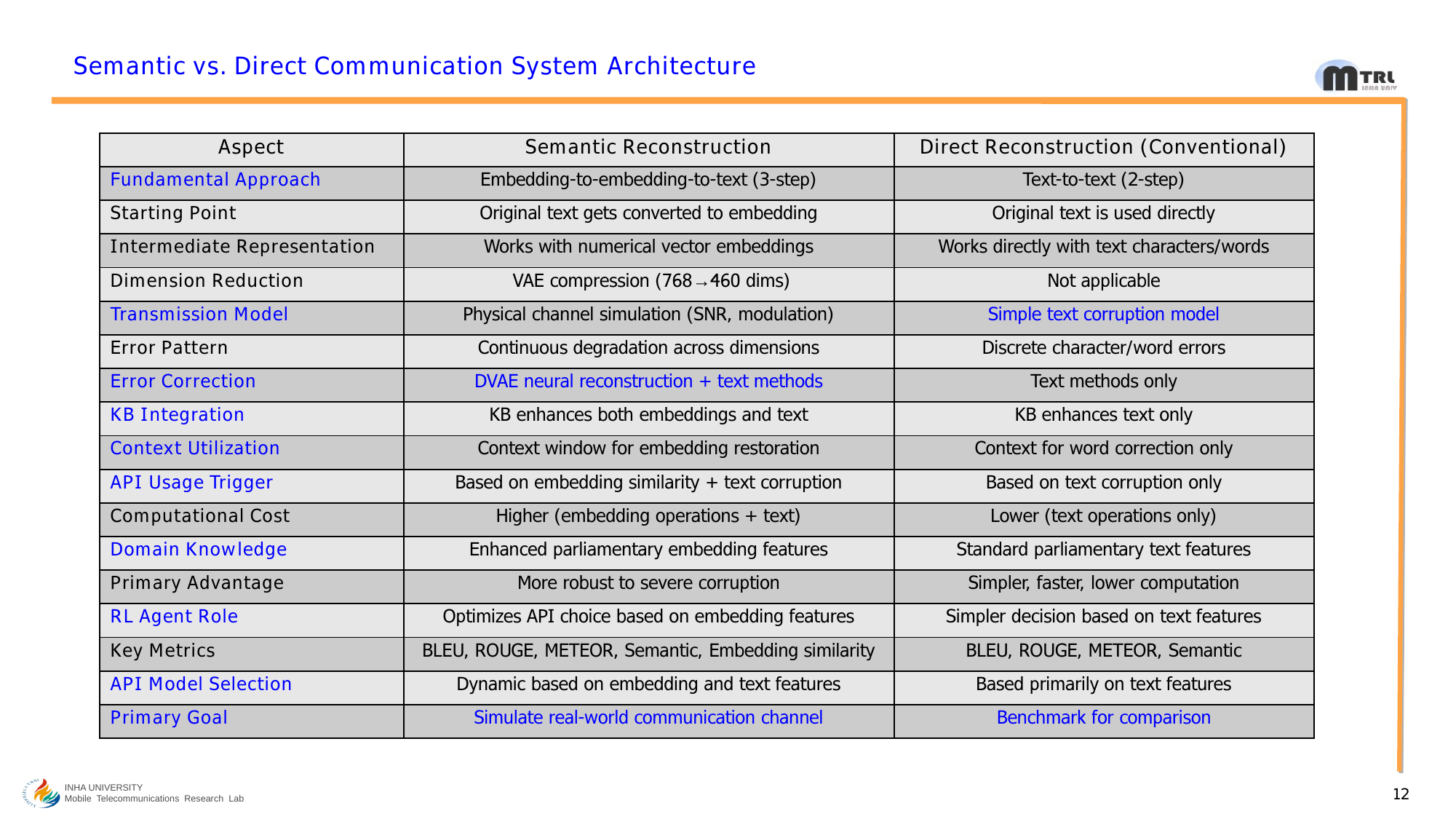

# Semantic vs. Direct Communication System Architecture
| Aspect | Semantic Reconstruction | Direct Reconstruction (Conventional) |
| --- | --- | --- |
| Fundamental Approach | Embedding-to-embedding-to-text (3-step) | Text-to-text (2-step) |
| Starting Point | Original text gets converted to embedding | Original text is used directly |
| Intermediate Representation | Works with numerical vector embeddings | Works directly with text characters/words |
| Dimension Reduction | VAE compression (768→460 dims) | Not applicable |
| Transmission Model | Physical channel simulation (SNR, modulation) | Simple text corruption model |
| Error Pattern | Continuous degradation across dimensions | Discrete character/word errors |
| Error Correction | DVAE neural reconstruction + text methods | Text methods only |
| KB Integration | KB enhances both embeddings and text | KB enhances text only |
| Context Utilization | Context window for embedding restoration | Context for word correction only |
| API Usage Trigger | Based on embedding similarity + text corruption | Based on text corruption only |
| Computational Cost | Higher (embedding operations + text) | Lower (text operations only) |
| Domain Knowledge | Enhanced parliamentary embedding features | Standard parliamentary text features |
| Primary Advantage | More robust to severe corruption | Simpler, faster, lower computation |
| RL Agent Role | Optimizes API choice based on embedding features | Simpler decision based on text features |
| Key Metrics | BLEU, ROUGE, METEOR, Semantic, Embedding similarity | BLEU, ROUGE, METEOR, Semantic |
| API Model Selection | Dynamic based on embedding and text features | Based primarily on text features |
| Primary Goal | Simulate real-world communication channel | Benchmark for comparison |
INHA UNIVERSITY
Mobile  Telecommunications  Research  Lab
12